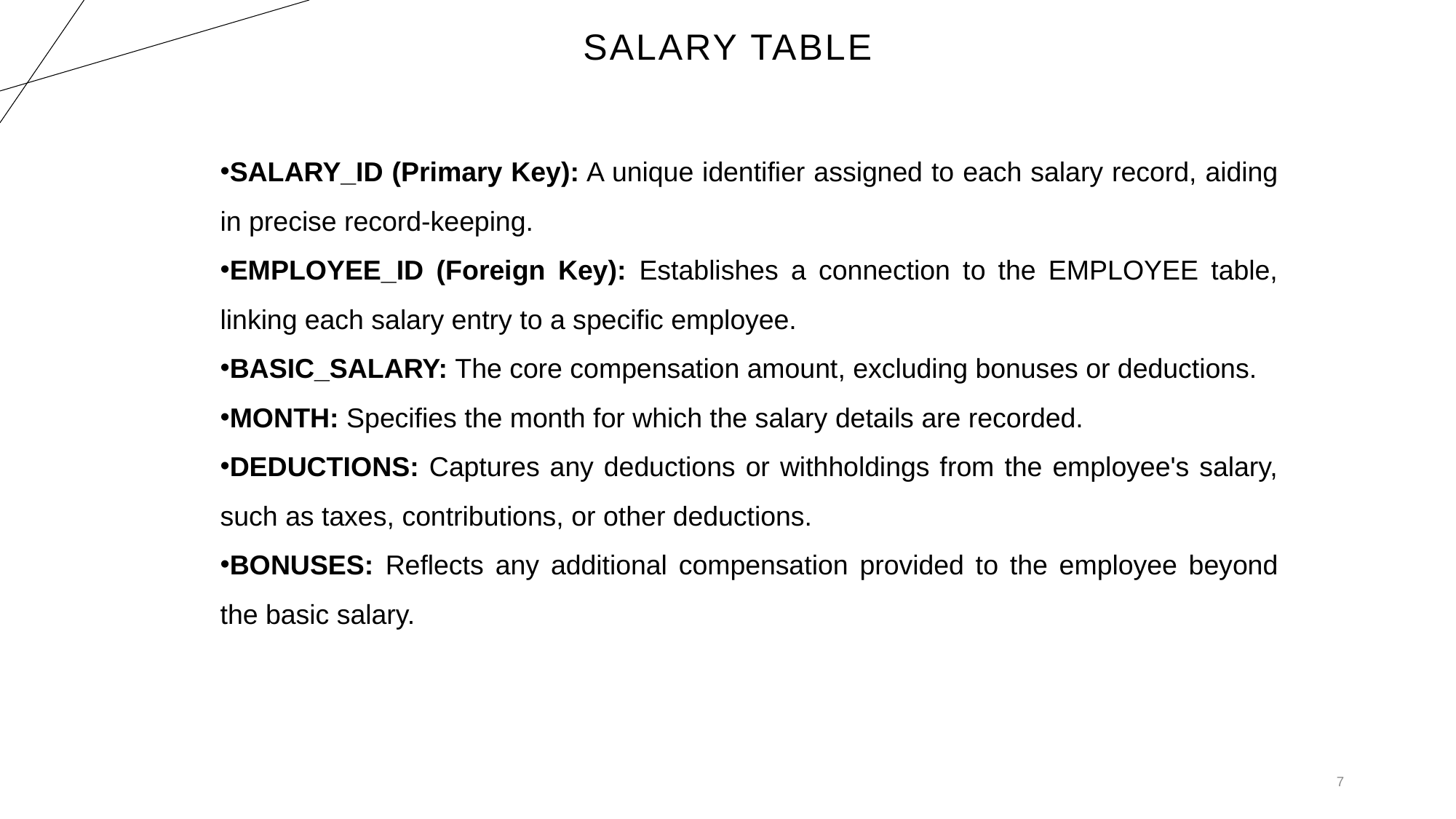

# Salary table
SALARY_ID (Primary Key): A unique identifier assigned to each salary record, aiding in precise record-keeping.
EMPLOYEE_ID (Foreign Key): Establishes a connection to the EMPLOYEE table, linking each salary entry to a specific employee.
BASIC_SALARY: The core compensation amount, excluding bonuses or deductions.
MONTH: Specifies the month for which the salary details are recorded.
DEDUCTIONS: Captures any deductions or withholdings from the employee's salary, such as taxes, contributions, or other deductions.
BONUSES: Reflects any additional compensation provided to the employee beyond the basic salary.
7